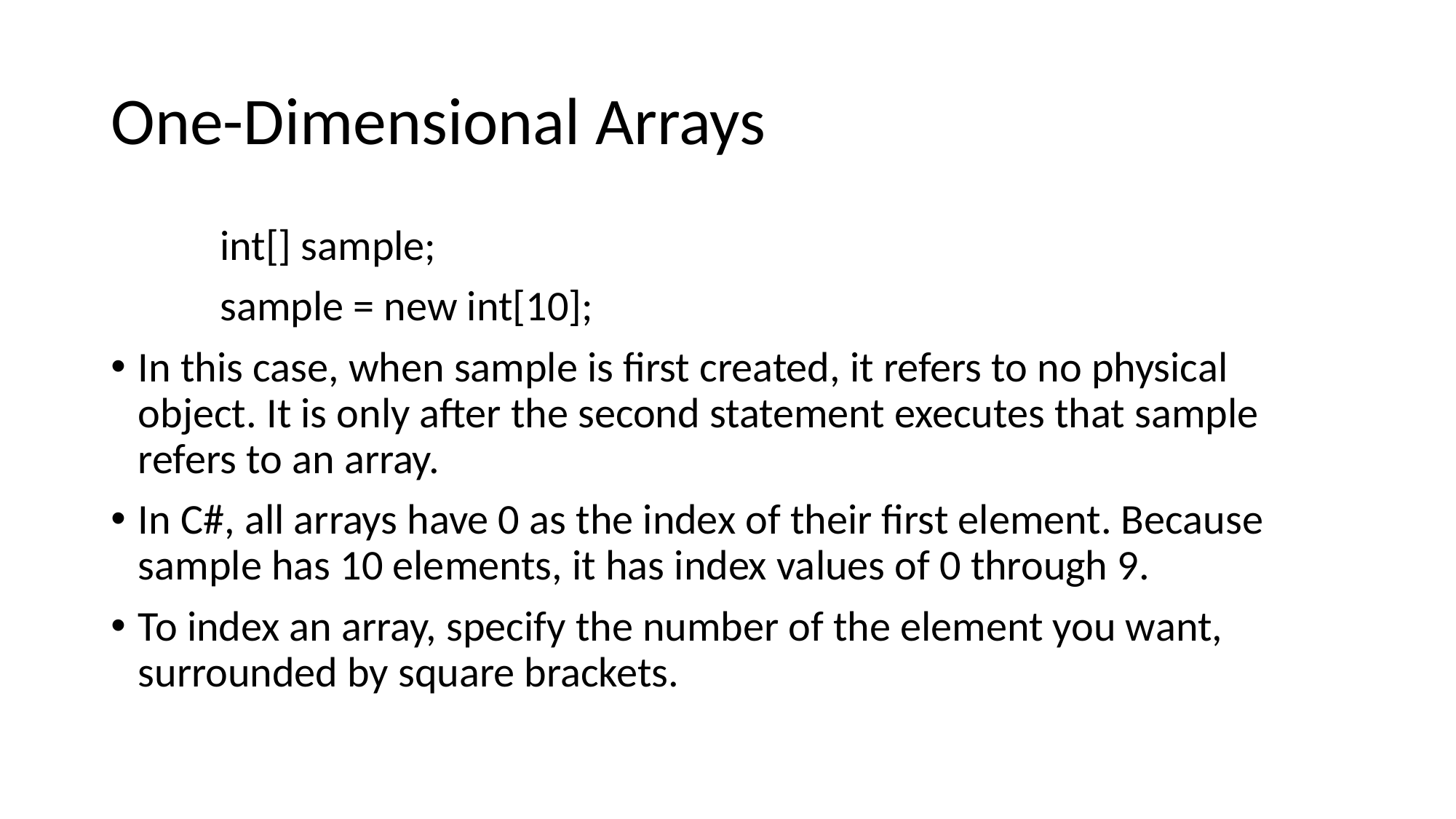

# One-Dimensional Arrays
	int[] sample;
	sample = new int[10];
In this case, when sample is first created, it refers to no physical object. It is only after the second statement executes that sample refers to an array.
In C#, all arrays have 0 as the index of their first element. Because sample has 10 elements, it has index values of 0 through 9.
To index an array, specify the number of the element you want, surrounded by square brackets.